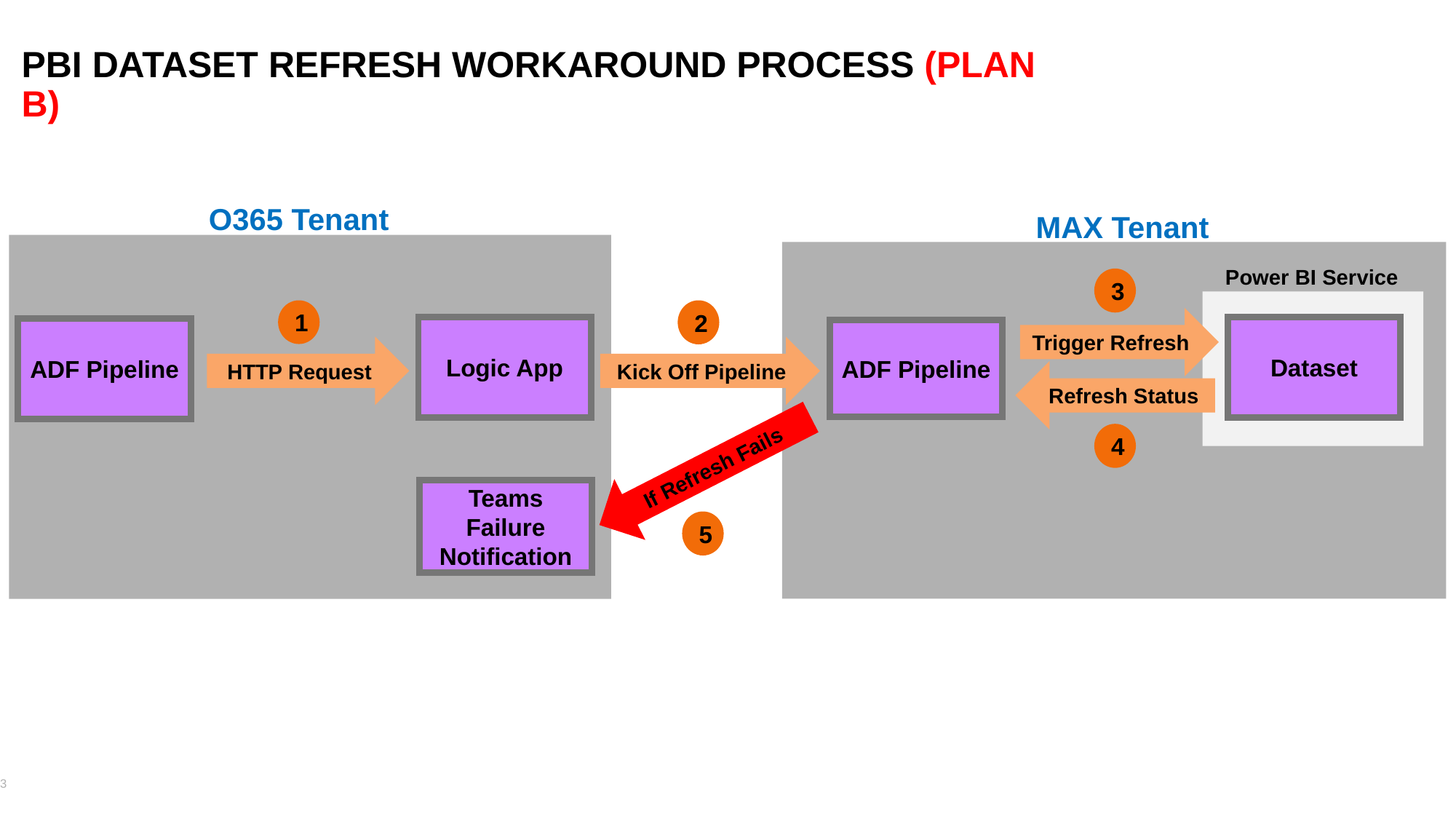

# PBI Dataset refresh workaround process (PLAN B)
O365 Tenant
MAX Tenant

Power BI Service
3

1
2
Trigger Refresh
Logic App
Dataset
ADF Pipeline
ADF Pipeline
HTTP Request
Kick Off Pipeline
Refresh Status
4
If Refresh Fails
Teams Failure Notification
5

3